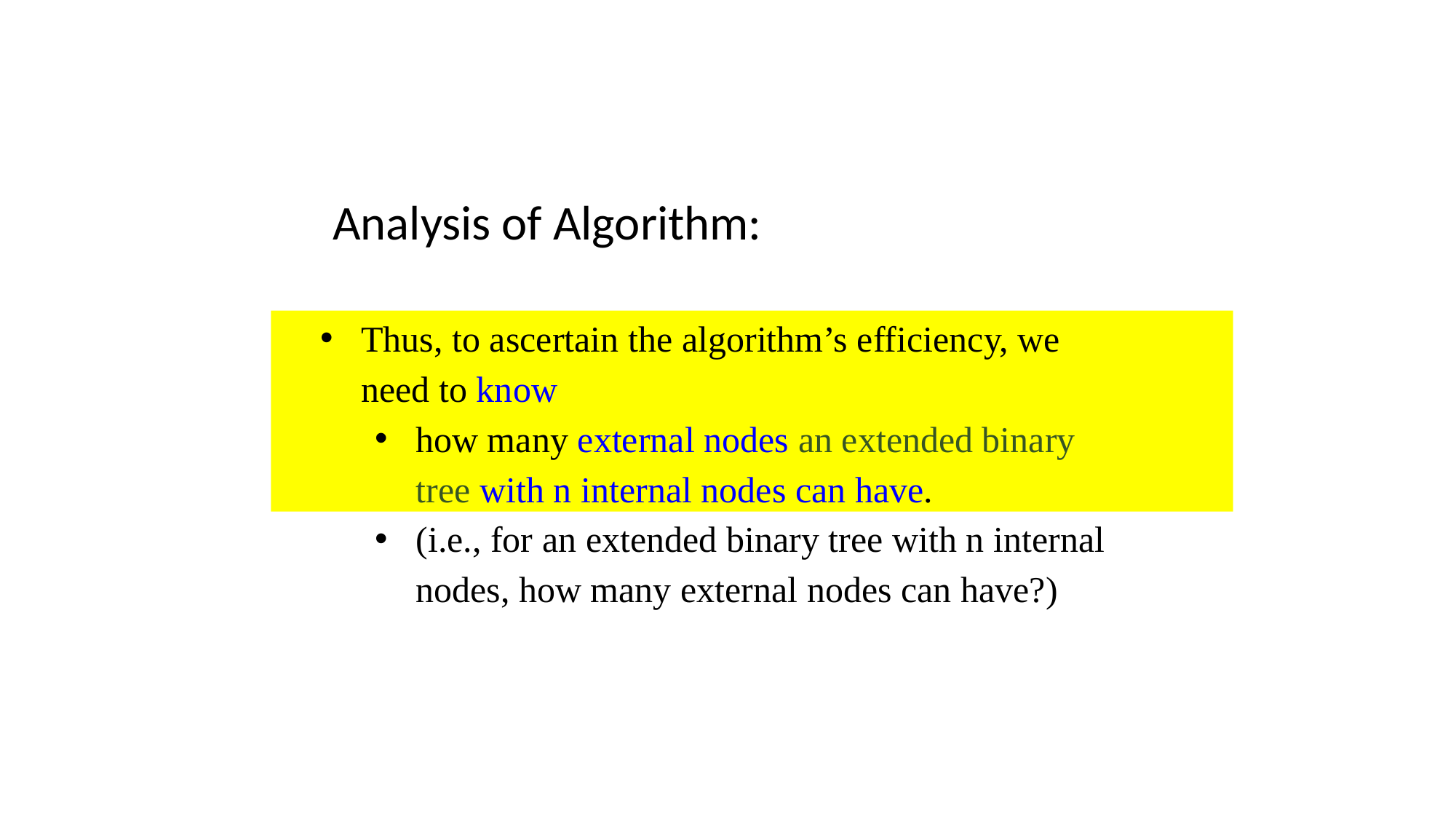

Analysis of Algorithm:
Thus, to ascertain the algorithm’s efficiency, we need to know
how many external nodes an extended binary tree with n internal nodes can have.
(i.e., for an extended binary tree with n internal nodes, how many external nodes can have?)